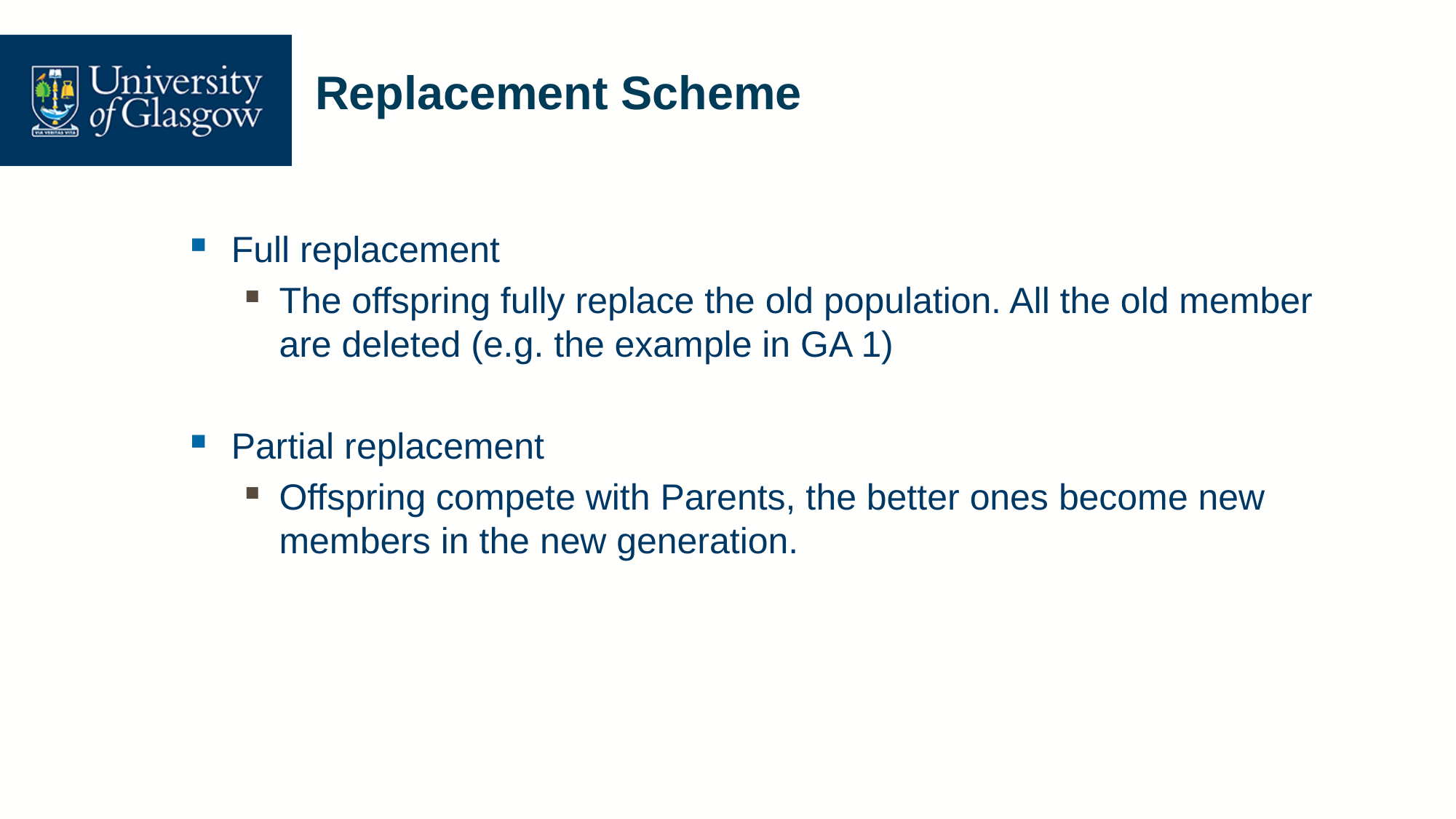

# Replacement Scheme

Full replacement
The offspring fully replace the old population. All the old member are deleted (e.g. the example in GA 1)

Partial replacement
Offspring compete with Parents, the better ones become new members in the new generation.